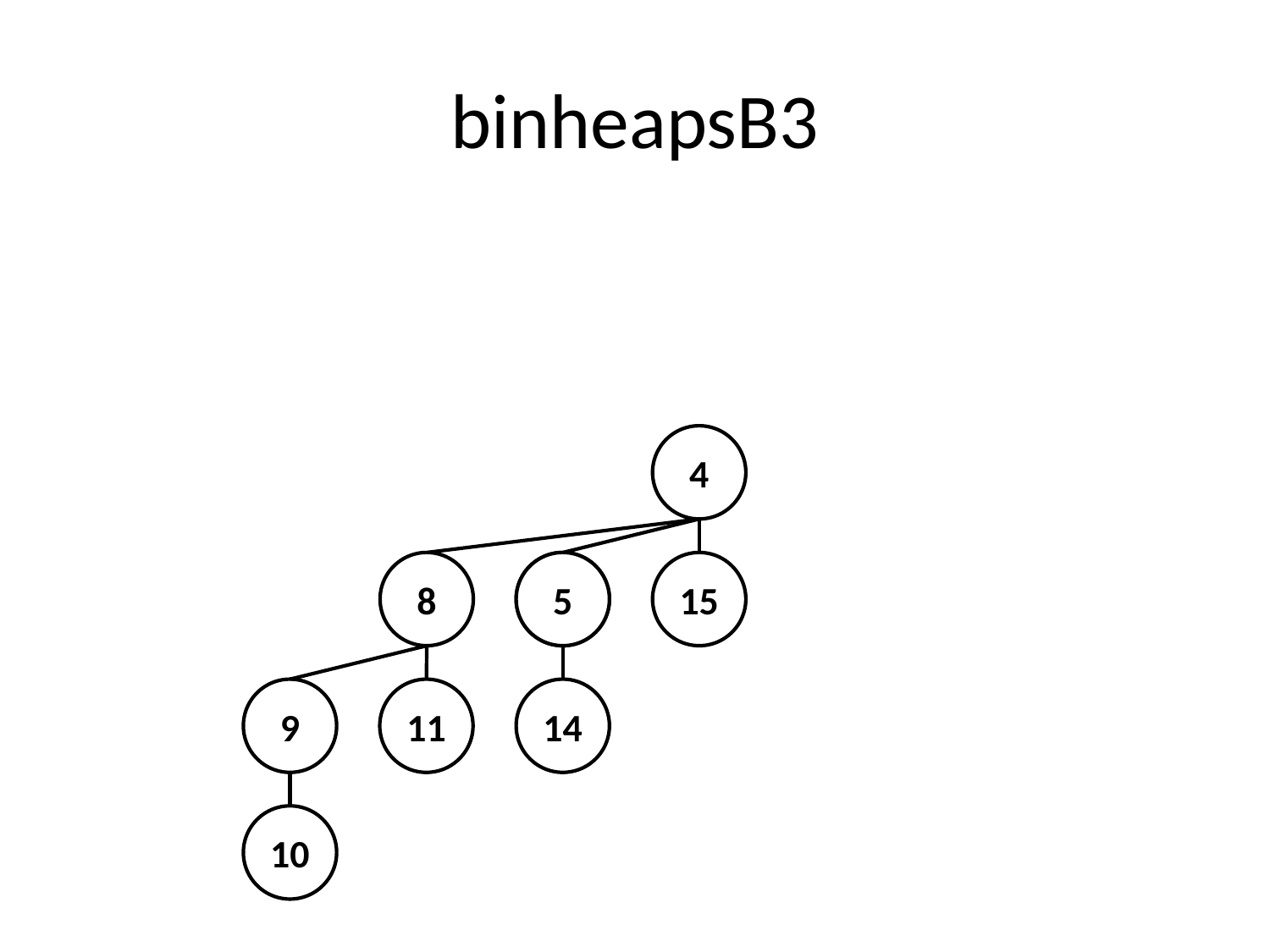

# binheapsB3
4
8

5
15
9
11
14
10